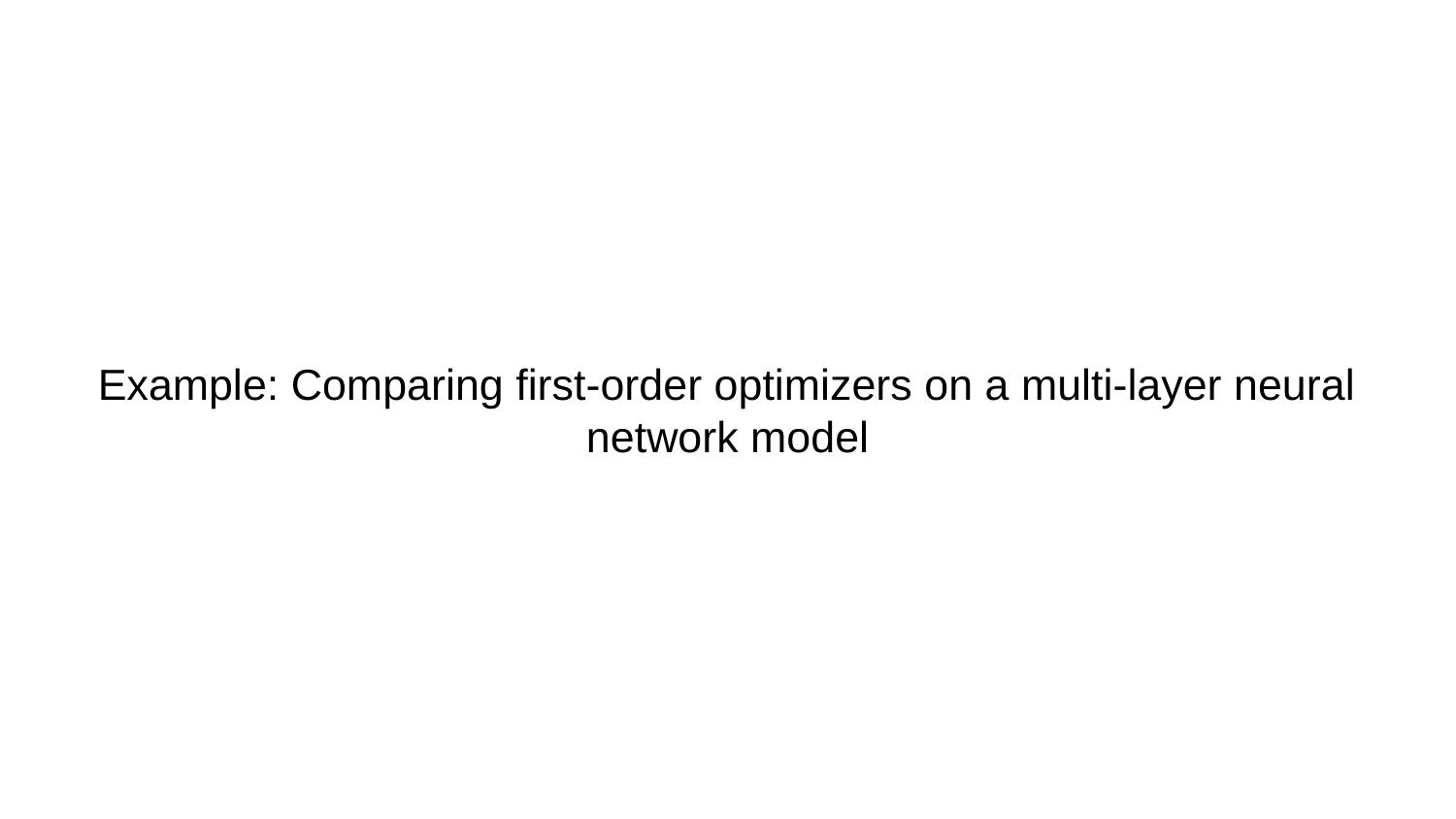

# Example: Comparing first-order optimizers on a multi-layer neural network model